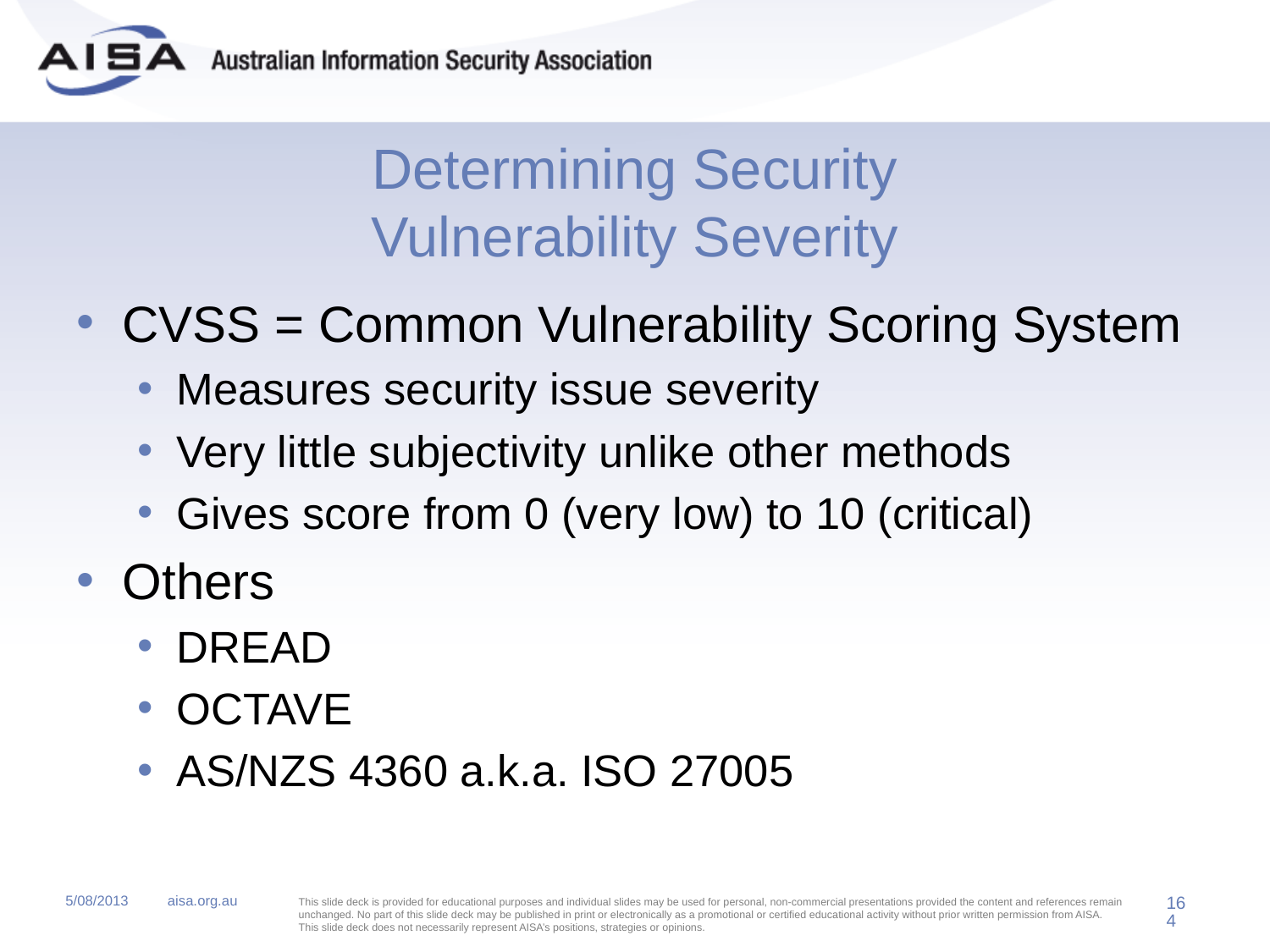

# Determining Security Vulnerability Severity
CVSS = Common Vulnerability Scoring System
Measures security issue severity
Very little subjectivity unlike other methods
Gives score from 0 (very low) to 10 (critical)
Others
DREAD
OCTAVE
AS/NZS 4360 a.k.a. ISO 27005